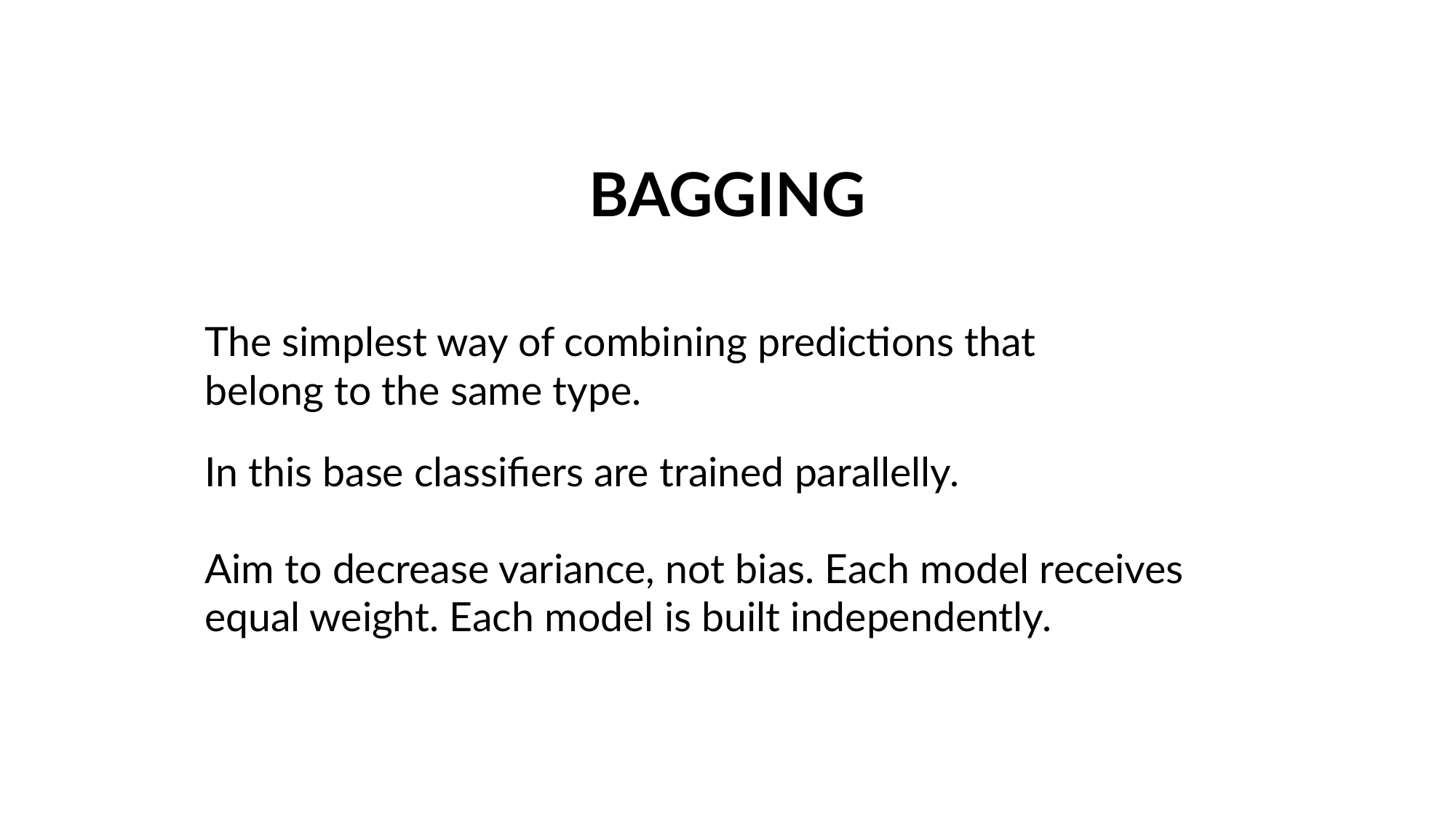

BAGGING
The simplest way of combining predictions that 
belong to the same type.

In this base classifiers are trained parallelly.

Aim to decrease variance, not bias. Each model receives equal weight. Each model is built independently.